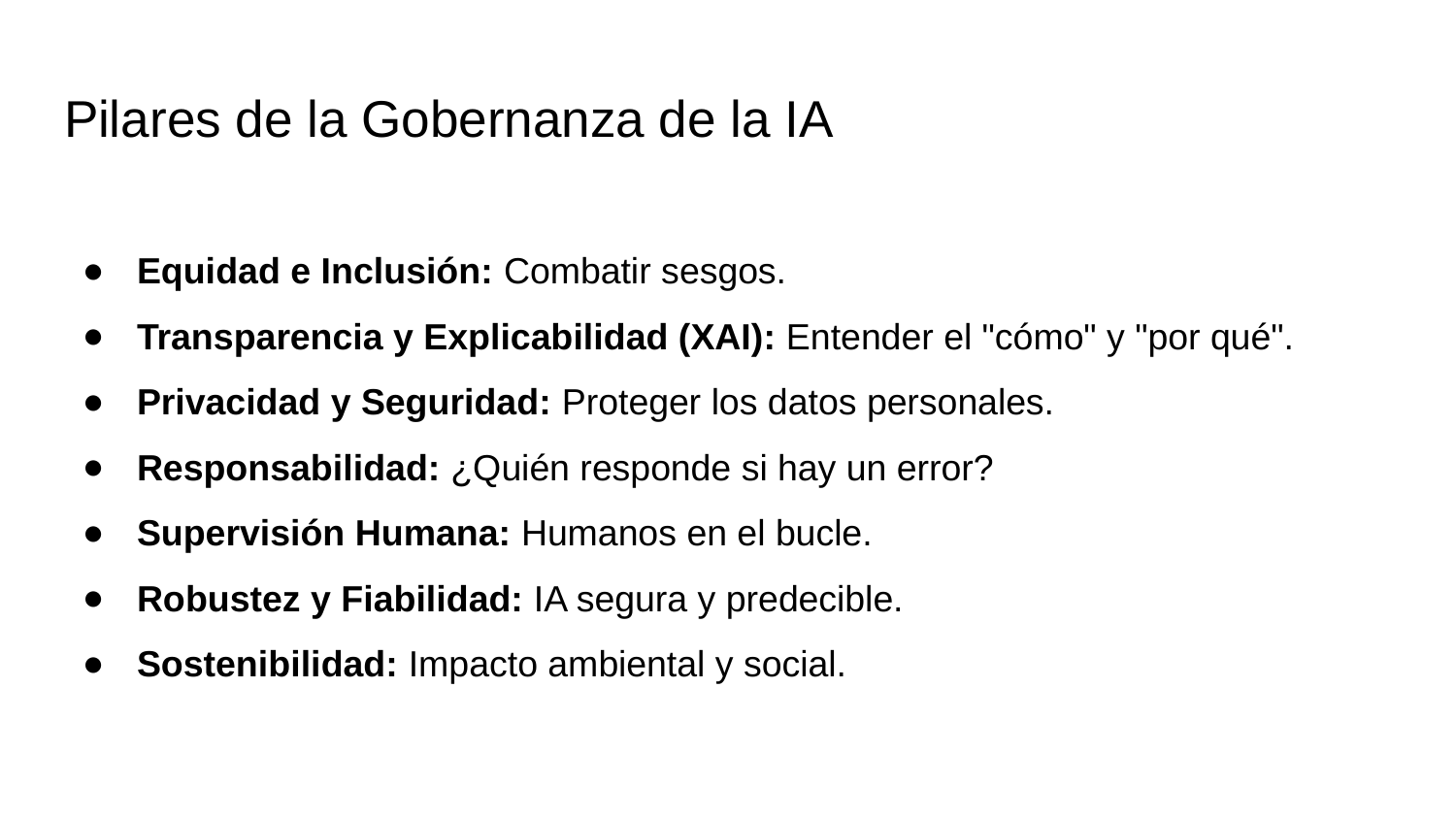

# Pilares de la Gobernanza de la IA
Equidad e Inclusión: Combatir sesgos.
Transparencia y Explicabilidad (XAI): Entender el "cómo" y "por qué".
Privacidad y Seguridad: Proteger los datos personales.
Responsabilidad: ¿Quién responde si hay un error?
Supervisión Humana: Humanos en el bucle.
Robustez y Fiabilidad: IA segura y predecible.
Sostenibilidad: Impacto ambiental y social.